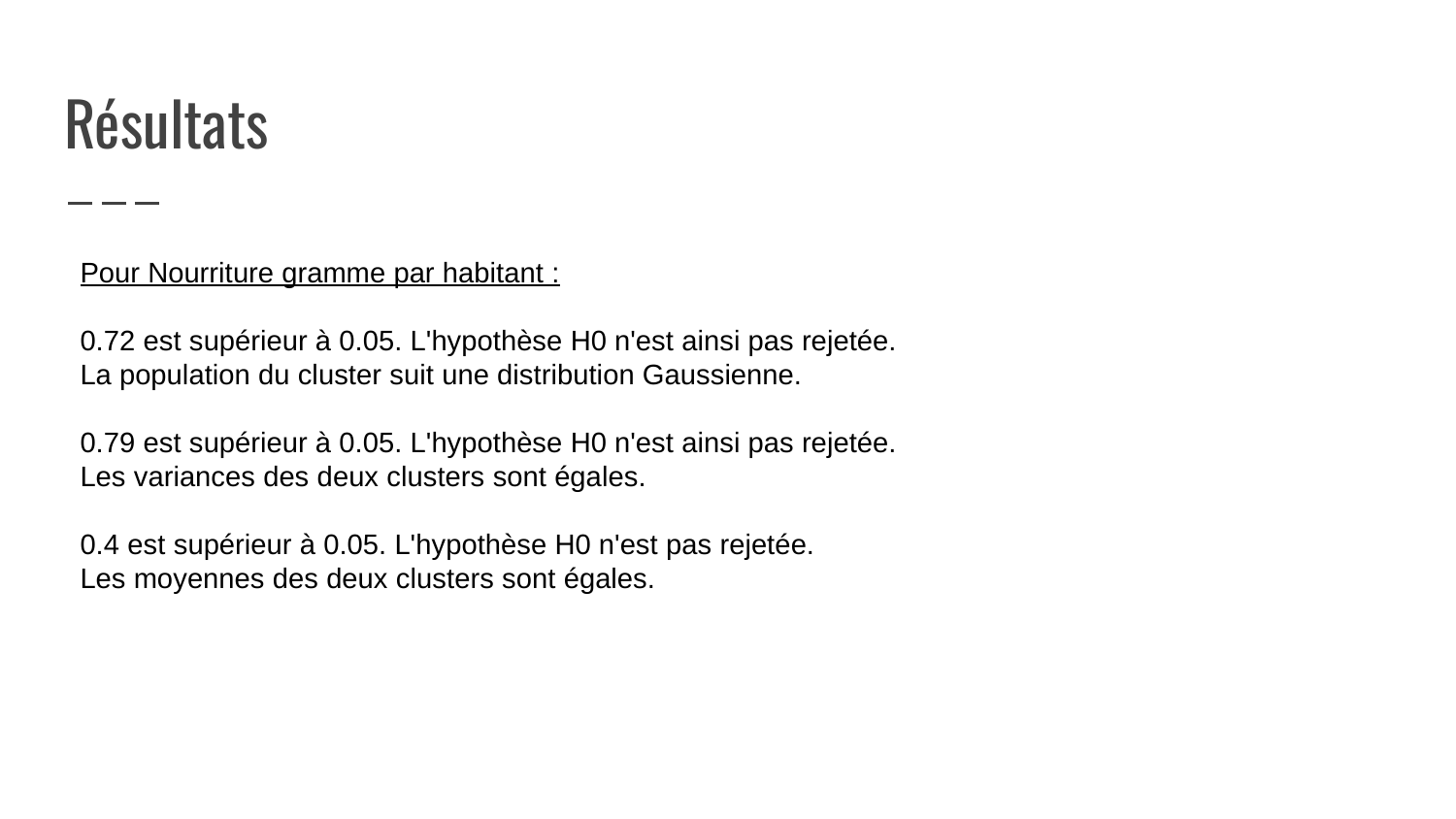

# Résultats
Pour Nourriture gramme par habitant :

0.72 est supérieur à 0.05. L'hypothèse H0 n'est ainsi pas rejetée.
La population du cluster suit une distribution Gaussienne.

0.79 est supérieur à 0.05. L'hypothèse H0 n'est ainsi pas rejetée.
Les variances des deux clusters sont égales.

0.4 est supérieur à 0.05. L'hypothèse H0 n'est pas rejetée.
Les moyennes des deux clusters sont égales.